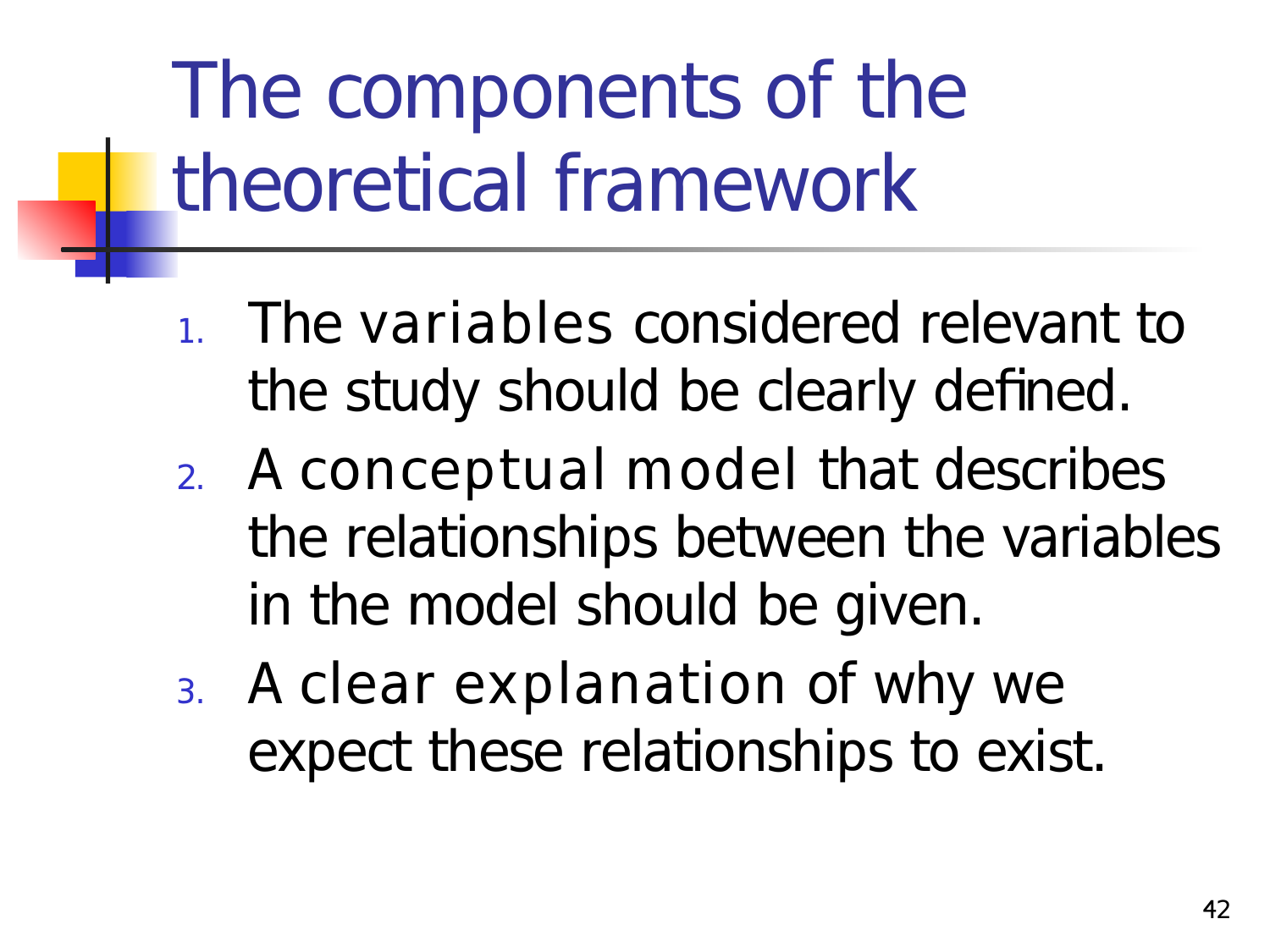

# The components of the theoretical framework
The variables considered relevant to the study should be clearly defined.
A conceptual model that describes the relationships between the variables in the model should be given.
A clear explanation of why we expect these relationships to exist.
42